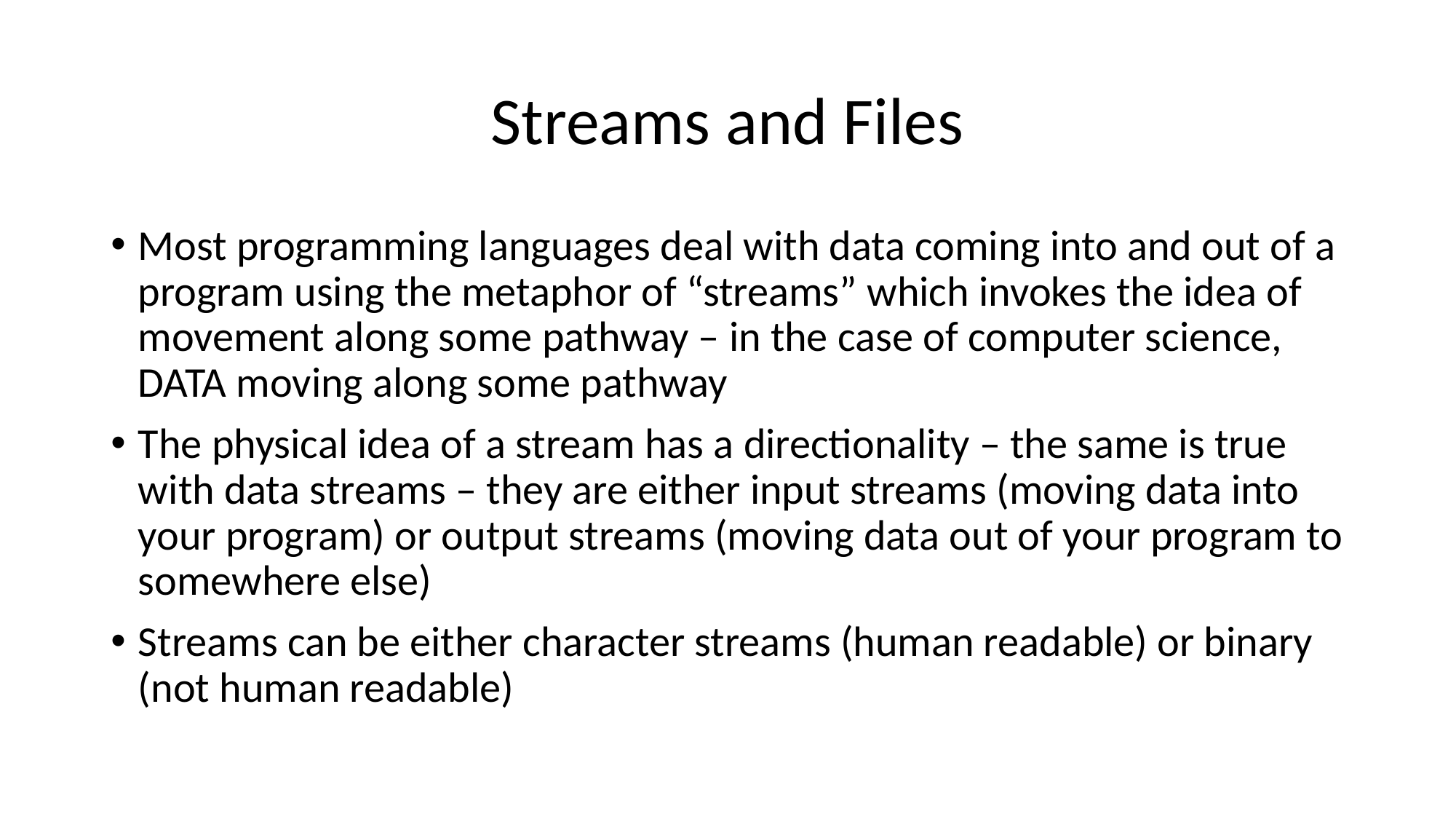

# Streams and Files
Most programming languages deal with data coming into and out of a program using the metaphor of “streams” which invokes the idea of movement along some pathway – in the case of computer science, DATA moving along some pathway
The physical idea of a stream has a directionality – the same is true with data streams – they are either input streams (moving data into your program) or output streams (moving data out of your program to somewhere else)
Streams can be either character streams (human readable) or binary (not human readable)